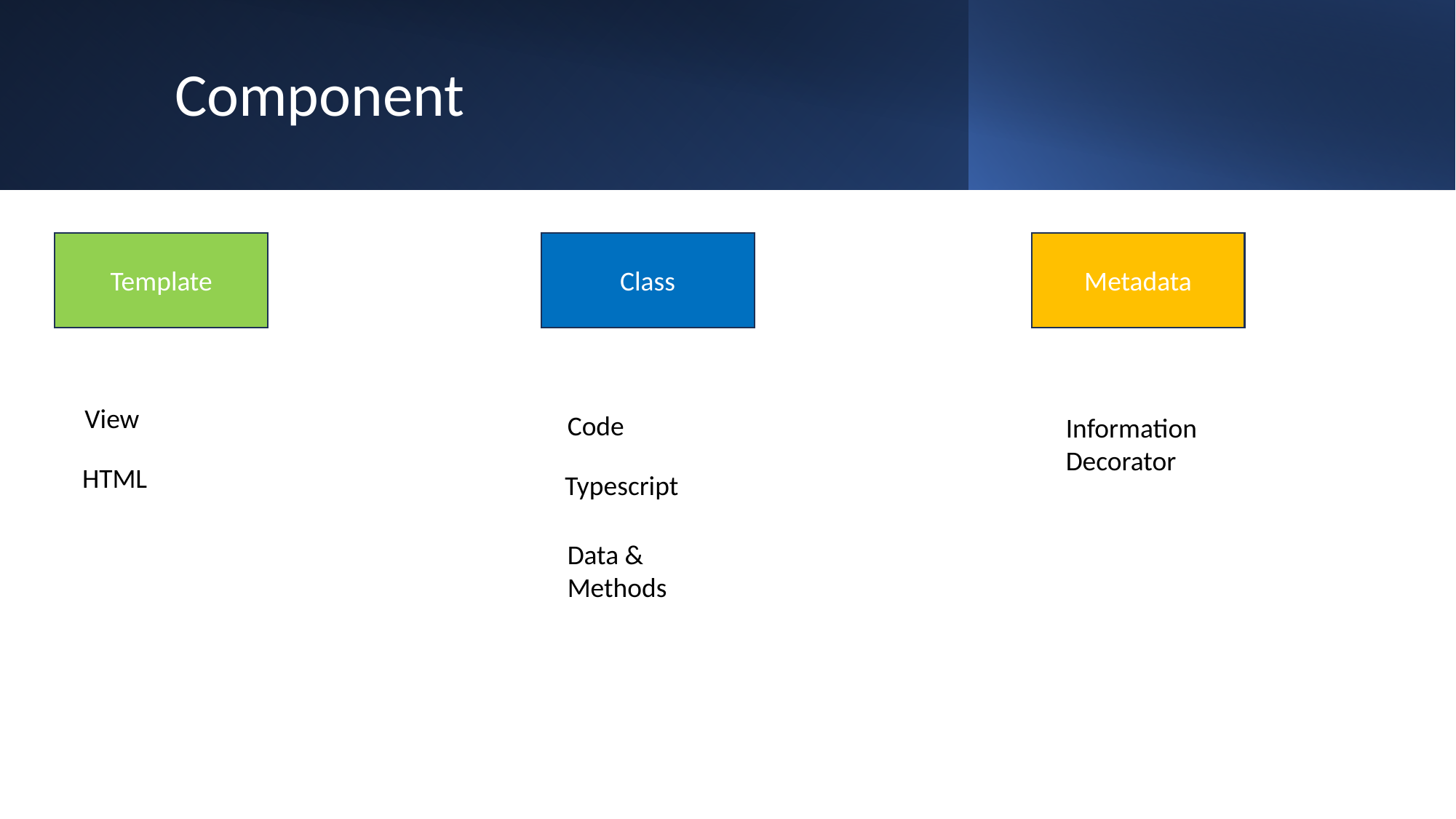

# Component
Template
Class
Metadata
View
Code
Information Decorator
HTML
Typescript
Data & Methods